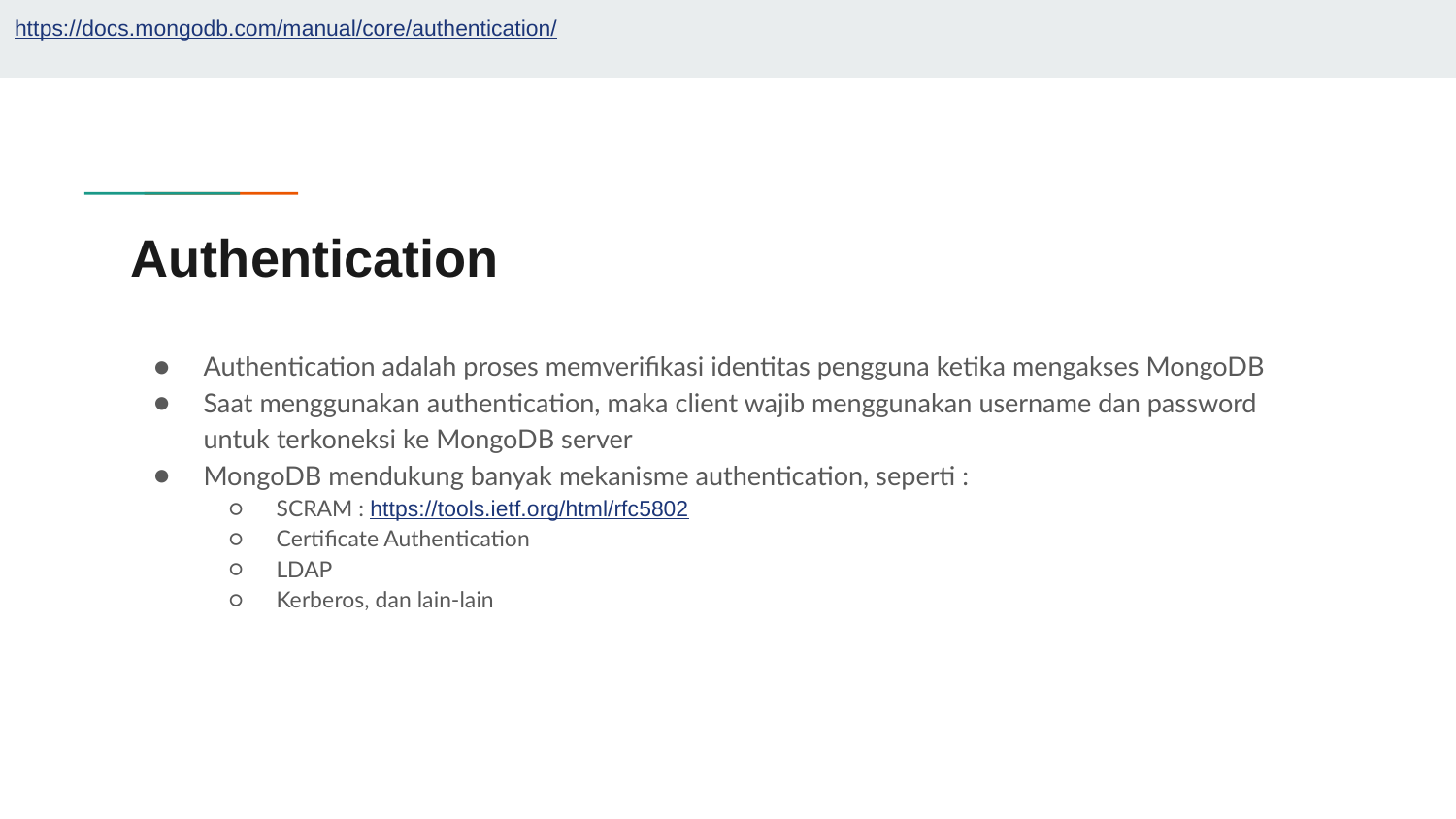

https://docs.mongodb.com/manual/core/authentication/
# Authentication
Authentication adalah proses memverifikasi identitas pengguna ketika mengakses MongoDB
Saat menggunakan authentication, maka client wajib menggunakan username dan password untuk terkoneksi ke MongoDB server
MongoDB mendukung banyak mekanisme authentication, seperti :
SCRAM : https://tools.ietf.org/html/rfc5802
Certificate Authentication
LDAP
Kerberos, dan lain-lain